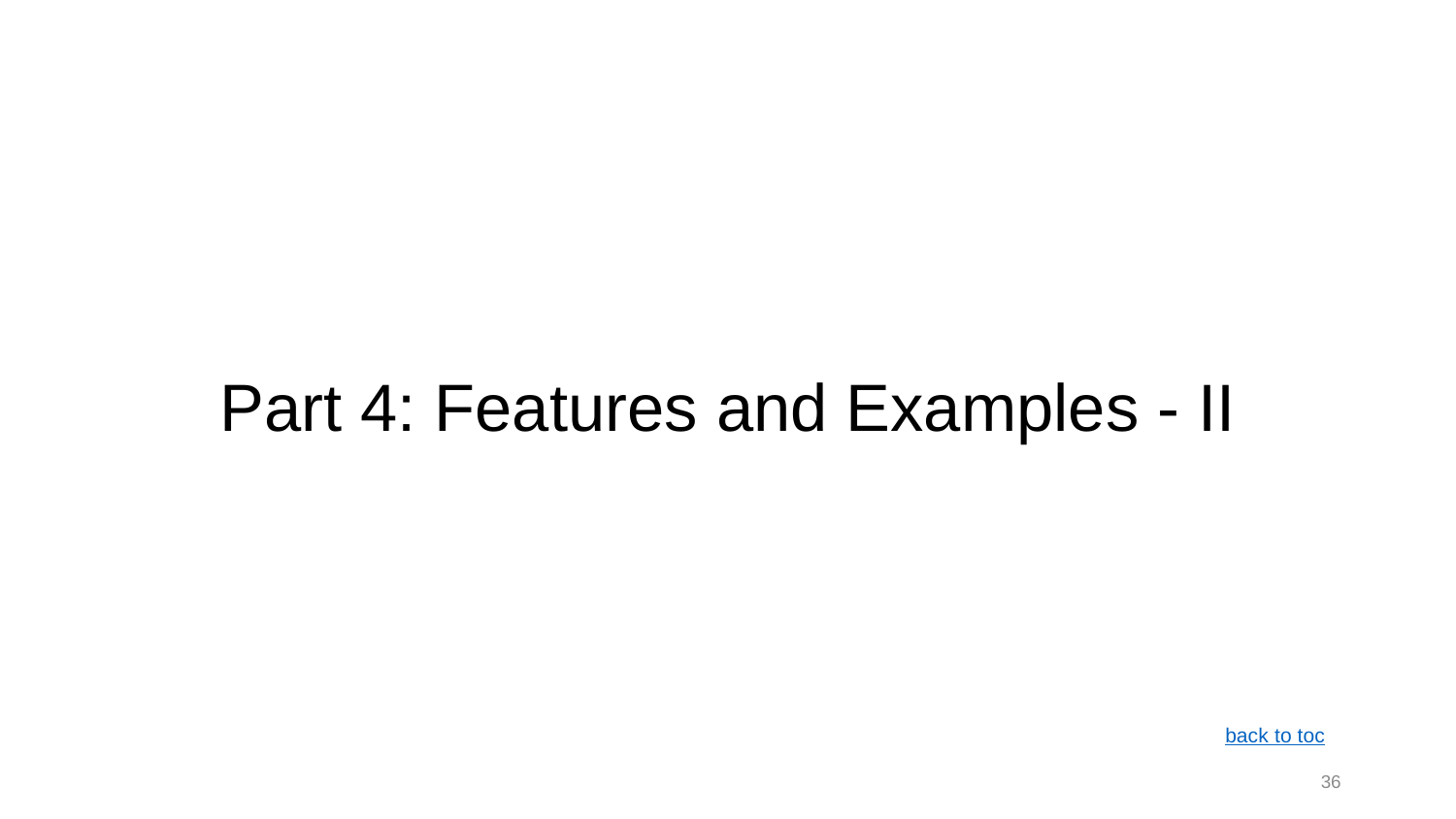

# Part 4: Features and Examples - II
back to toc
36